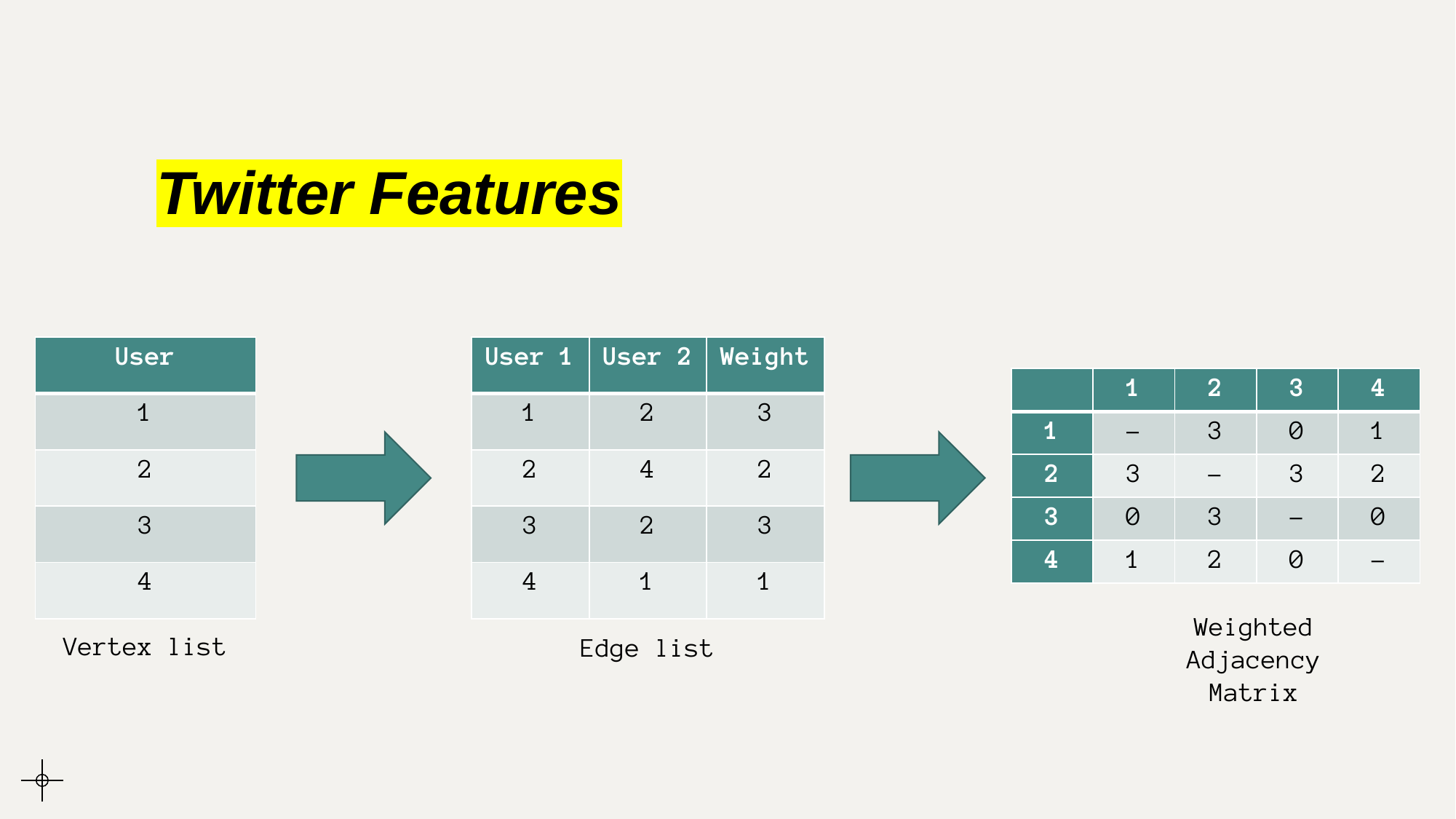

# Twitter Features
| User |
| --- |
| 1 |
| 2 |
| 3 |
| 4 |
| User 1 | User 2 | Weight |
| --- | --- | --- |
| 1 | 2 | 3 |
| 2 | 4 | 2 |
| 3 | 2 | 3 |
| 4 | 1 | 1 |
|  | 1 | 2 | 3 | 4 |
| --- | --- | --- | --- | --- |
| 1 | - | 3 | 0 | 1 |
| 2 | 3 | - | 3 | 2 |
| 3 | 0 | 3 | - | 0 |
| 4 | 1 | 2 | 0 | - |

Weighted Adjacency Matrix
Vertex list
Edge list